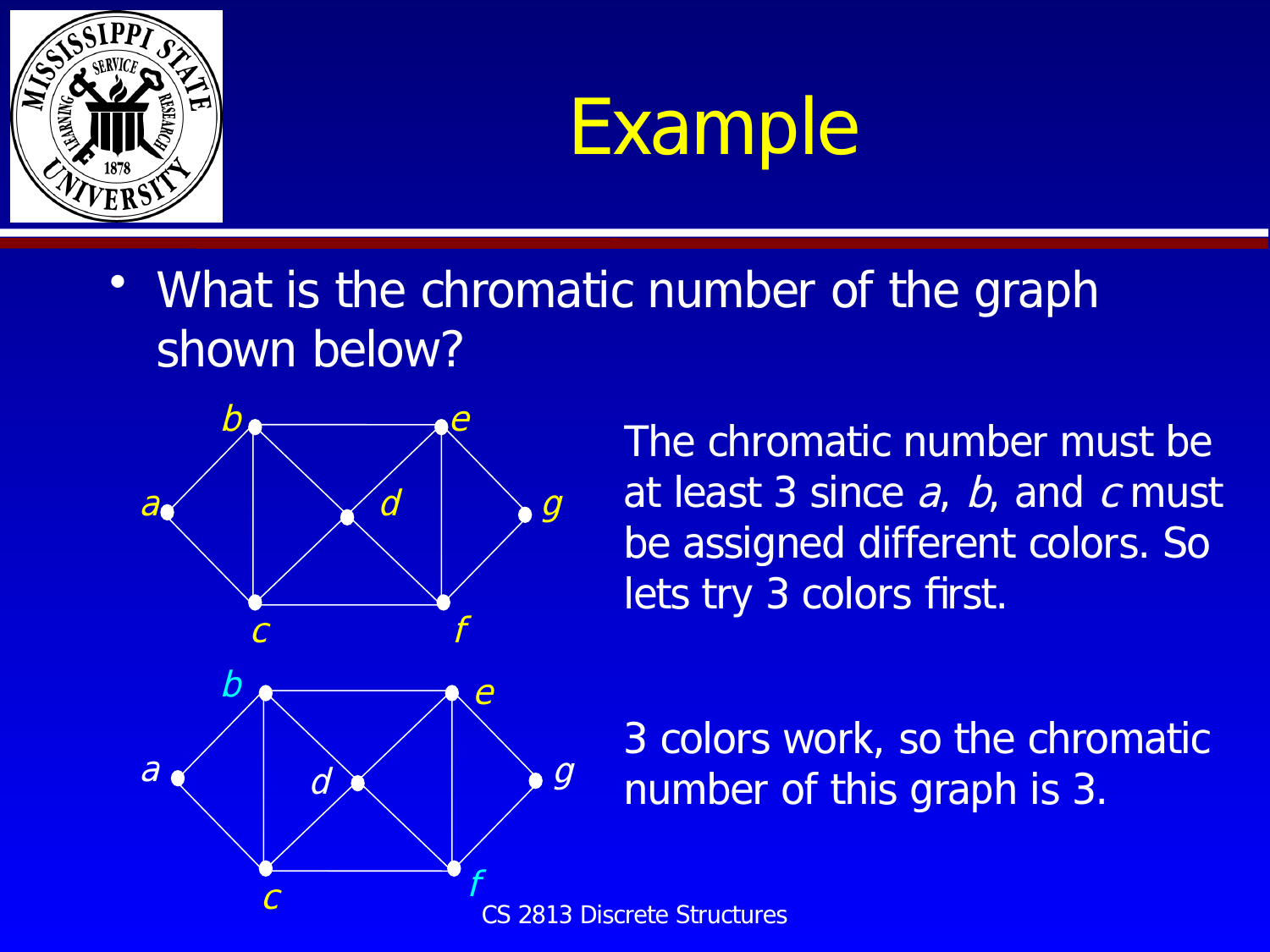

# Example
What is the chromatic number of the graph shown below?
          b                   e

a                    d             g

          c                 f

The chromatic number must be
at least 3 since a, b, and c must
be assigned different colors. So
lets try 3 colors first.
          b

a

           c
e

3 colors work, so the chromatic
number of this graph is 3.
g
d
f

CS 2813 Discrete Structures